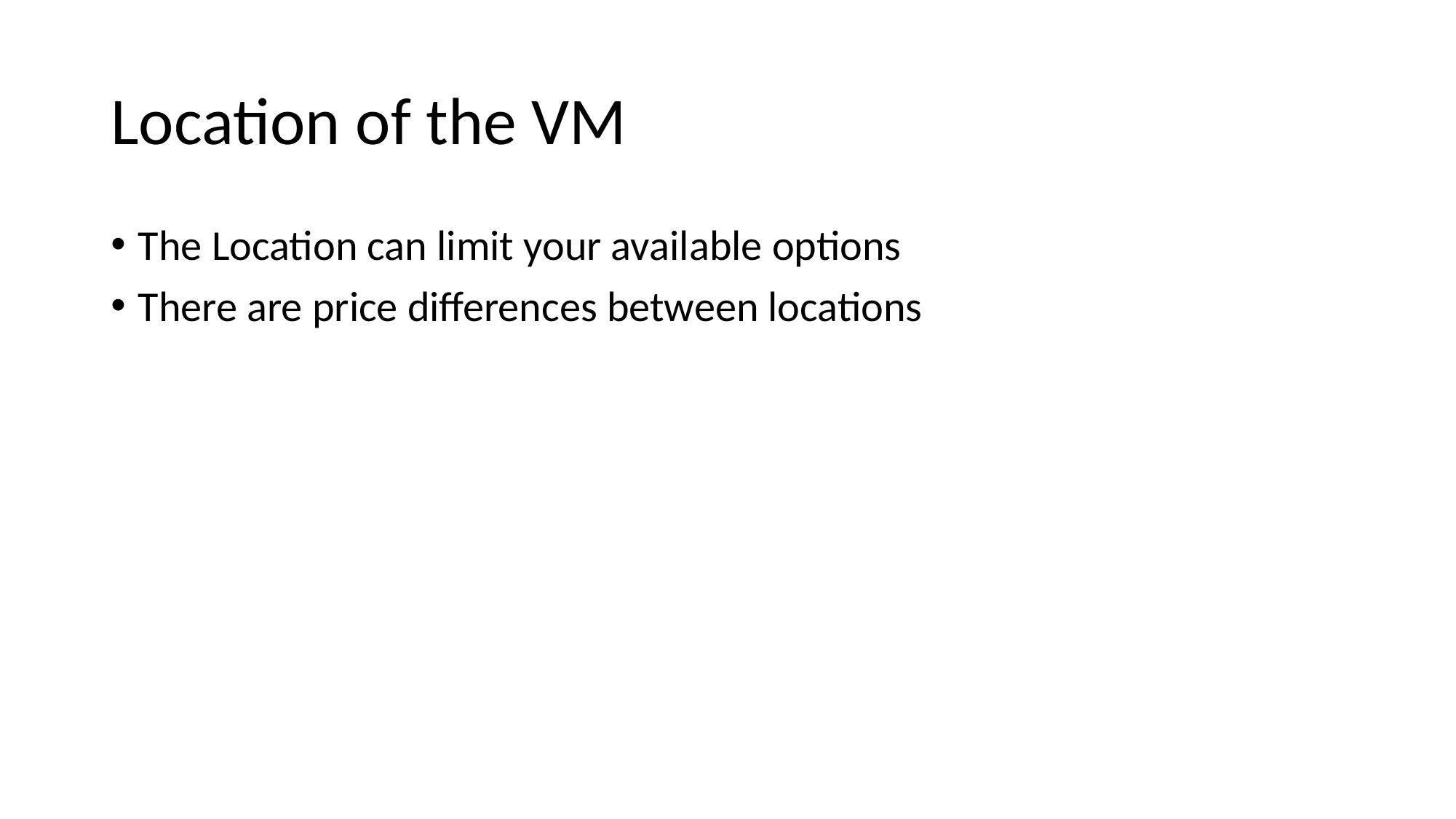

# Location of the VM
The Location can limit your available options
There are price differences between locations